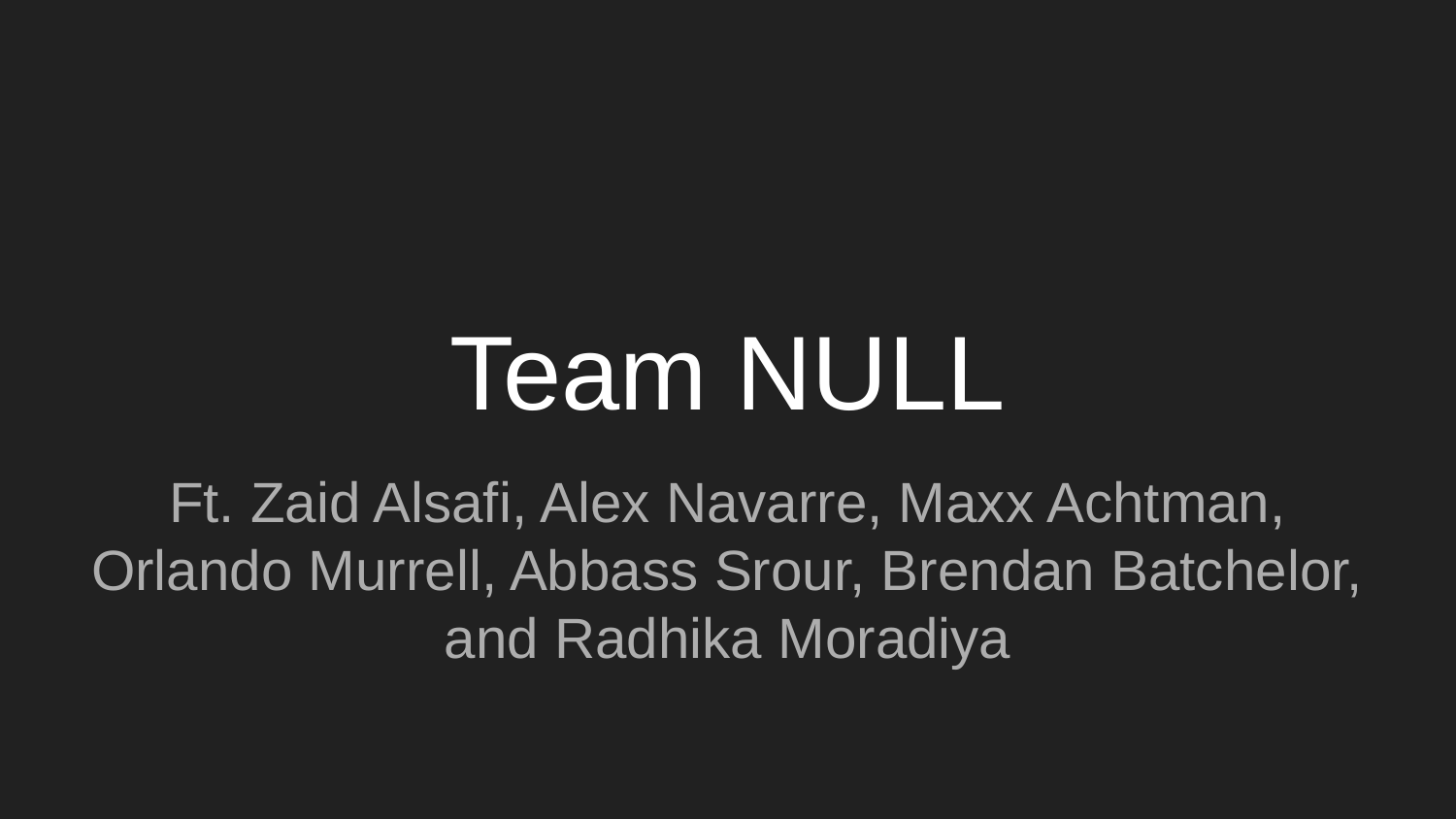

# Team NULL
Ft. Zaid Alsafi, Alex Navarre, Maxx Achtman, Orlando Murrell, Abbass Srour, Brendan Batchelor, and Radhika Moradiya